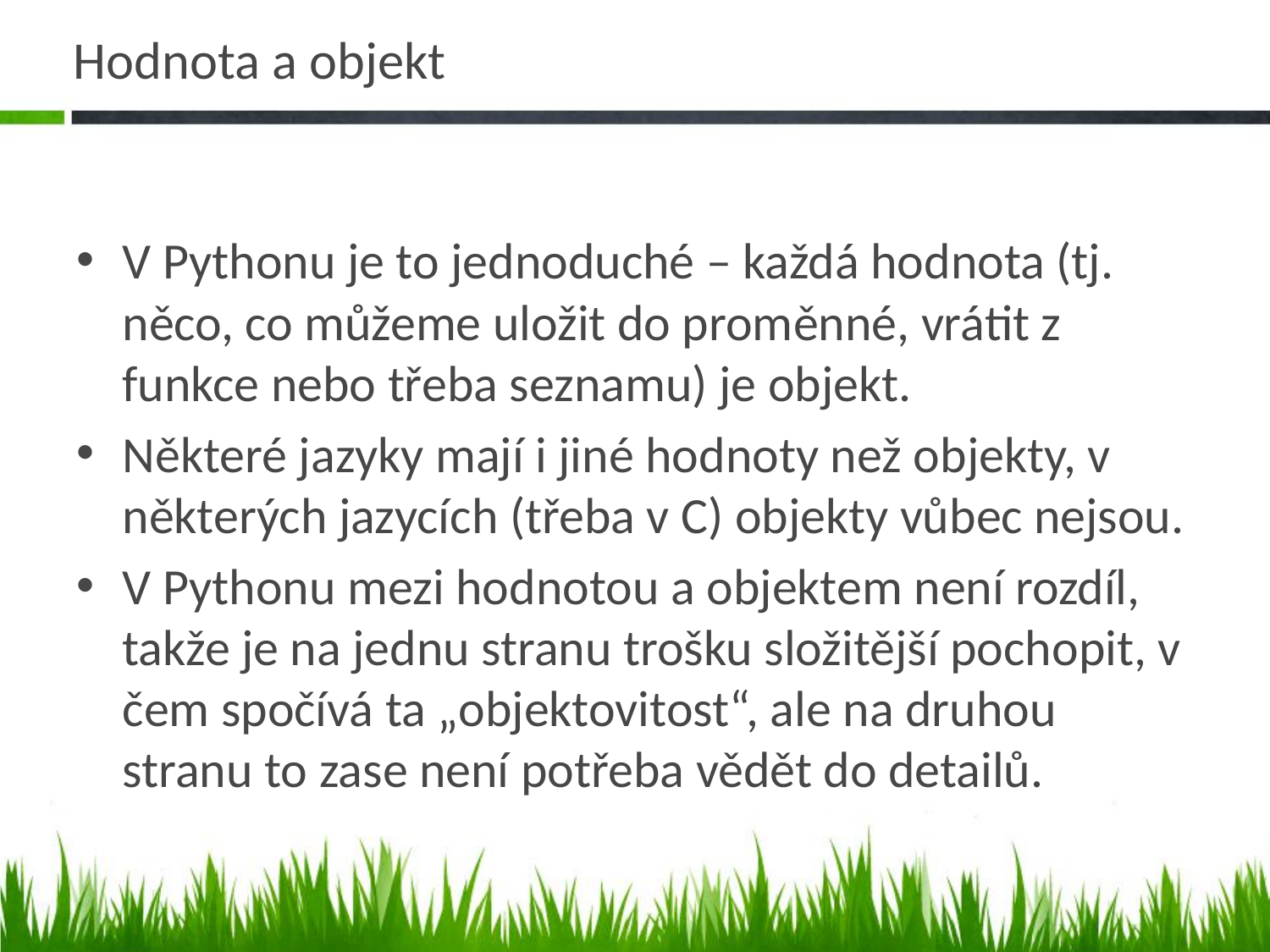

# Hodnota a objekt
V Pythonu je to jednoduché – každá hodnota (tj. něco, co můžeme uložit do proměnné, vrátit z funkce nebo třeba seznamu) je objekt.
Některé jazyky mají i jiné hodnoty než objekty, v některých jazycích (třeba v C) objekty vůbec nejsou.
V Pythonu mezi hodnotou a objektem není rozdíl, takže je na jednu stranu trošku složitější pochopit, v čem spočívá ta „objektovitost“, ale na druhou stranu to zase není potřeba vědět do detailů.